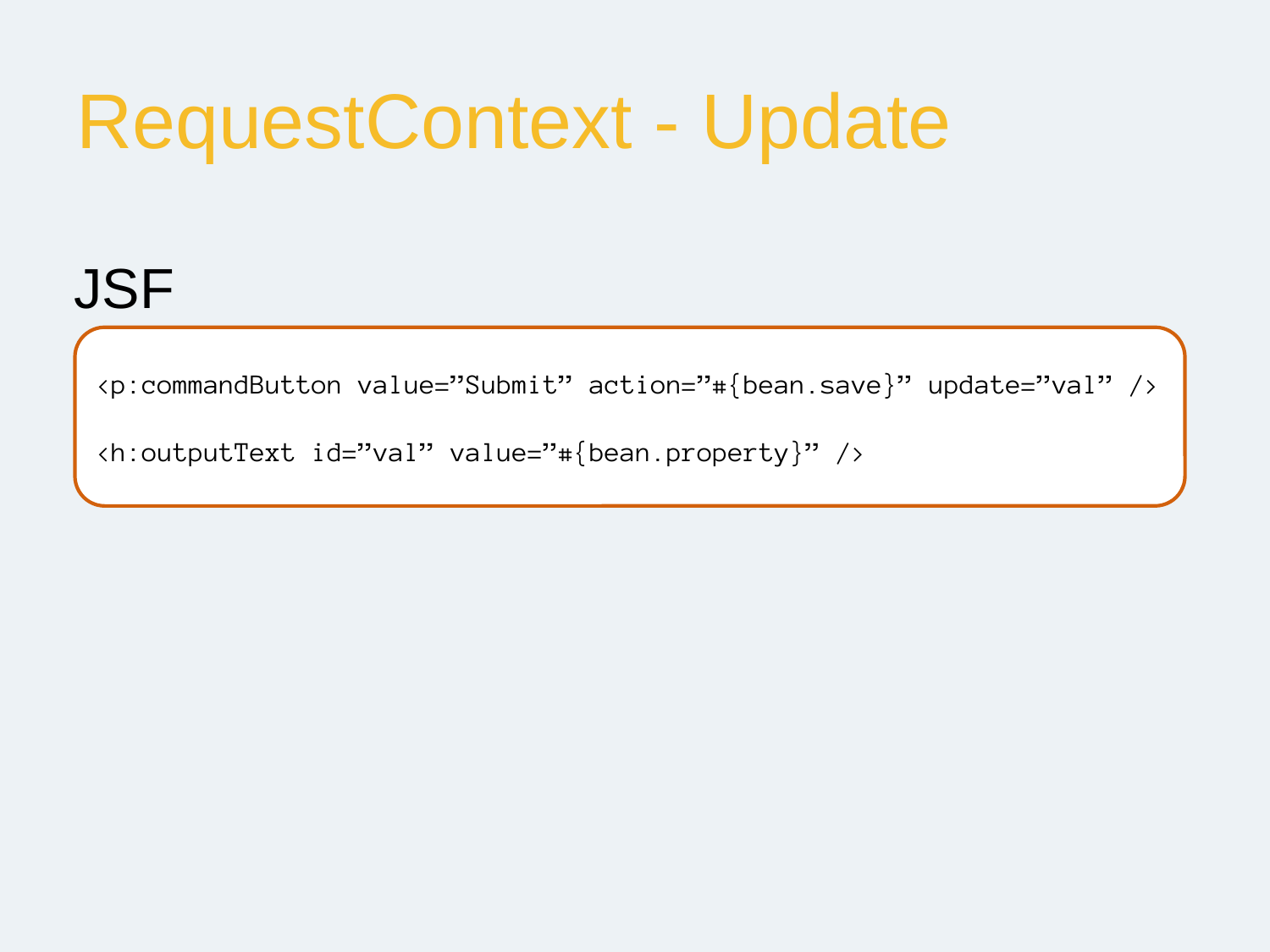

# RequestContext - Update
JSF
<p:commandButton value=”Submit” action=”#{bean.save}” update=”val” />

<h:outputText id=”val” value=”#{bean.property}” />